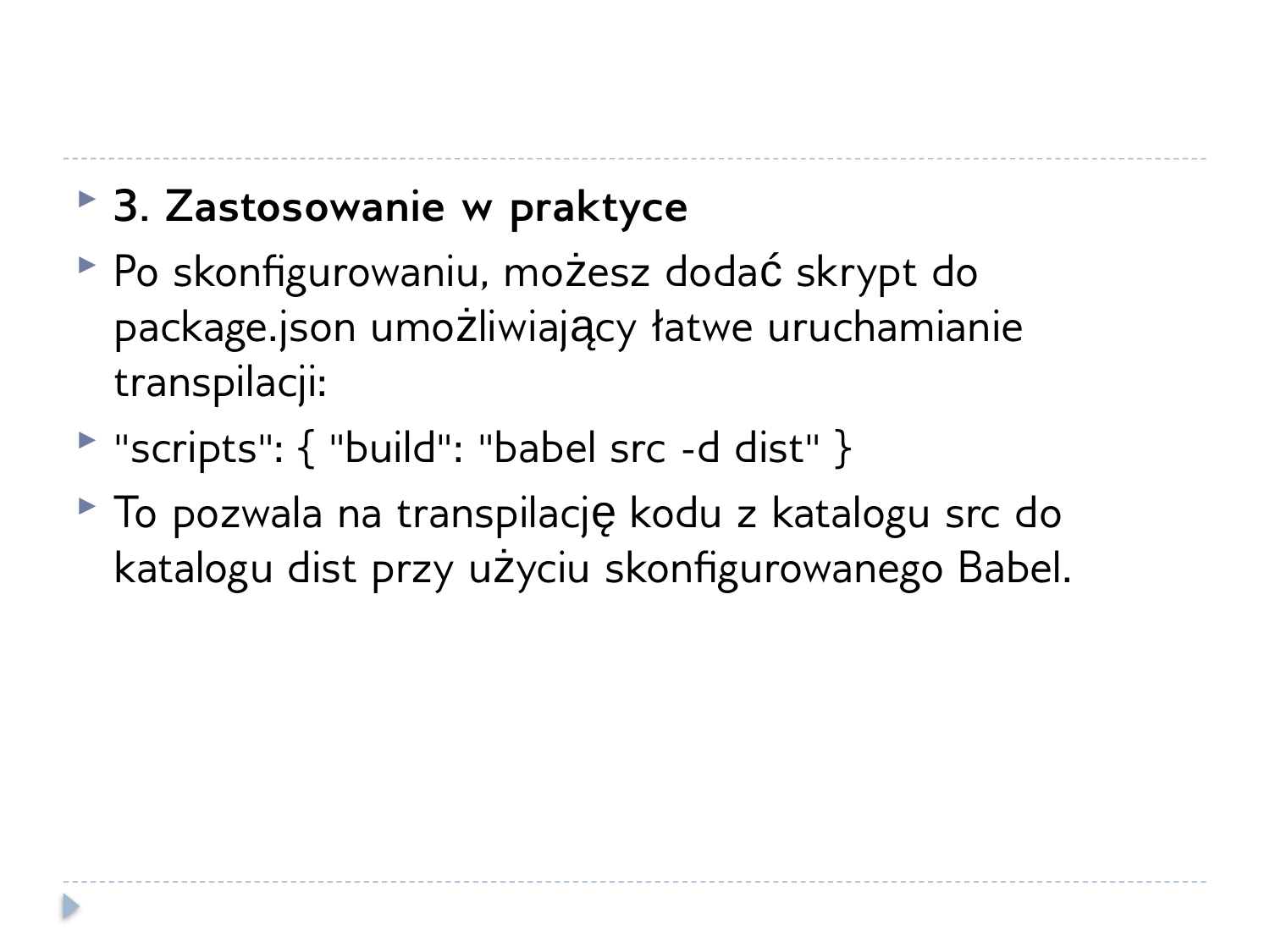

#
3. Zastosowanie w praktyce
Po skonfigurowaniu, możesz dodać skrypt do package.json umożliwiający łatwe uruchamianie transpilacji:
"scripts": { "build": "babel src -d dist" }
To pozwala na transpilację kodu z katalogu src do katalogu dist przy użyciu skonfigurowanego Babel.